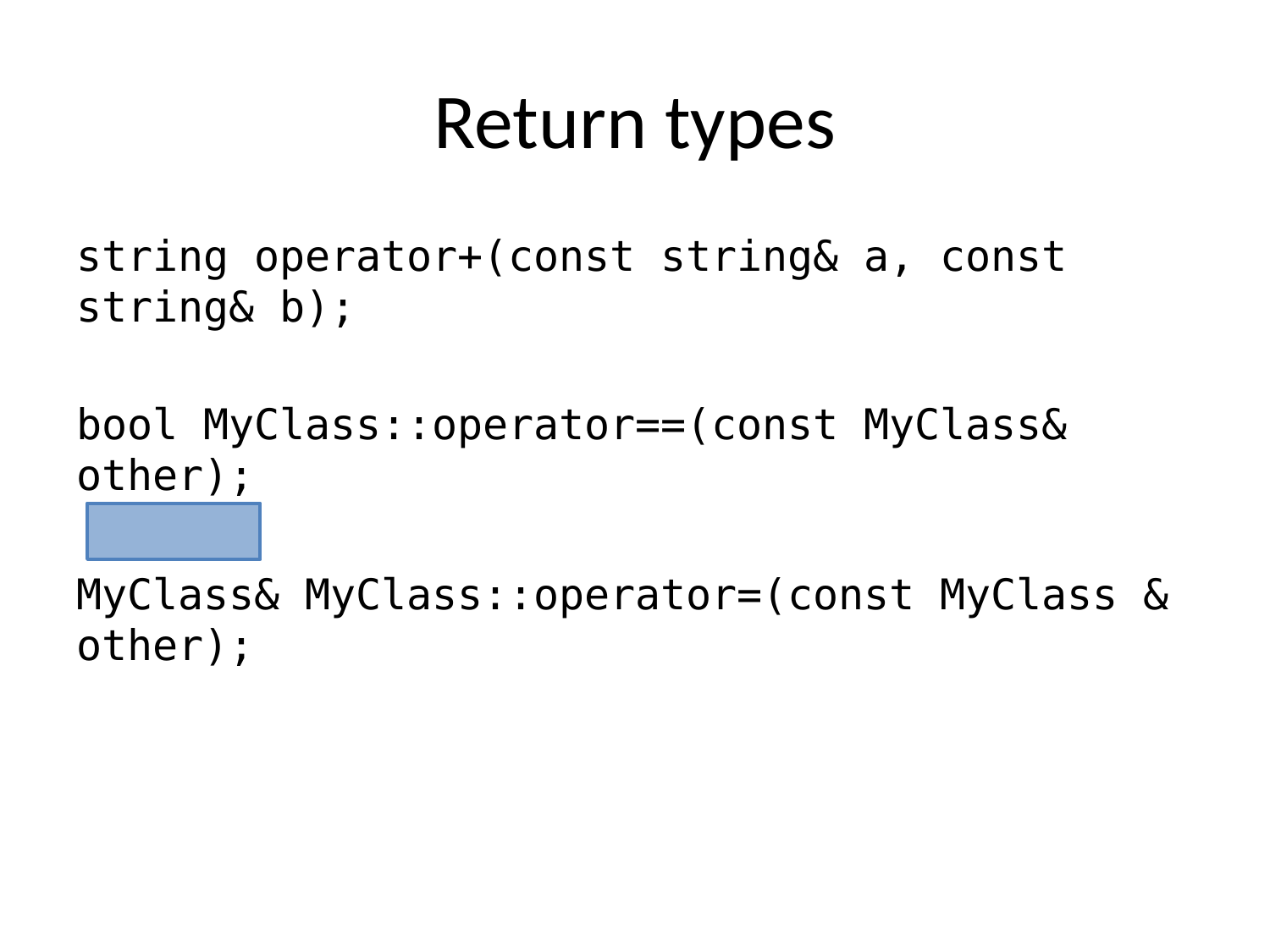

# Return types
string operator+(const string& a, const string& b);

bool MyClass::operator==(const MyClass& other);

MyClass& MyClass::operator=(const MyClass & other);